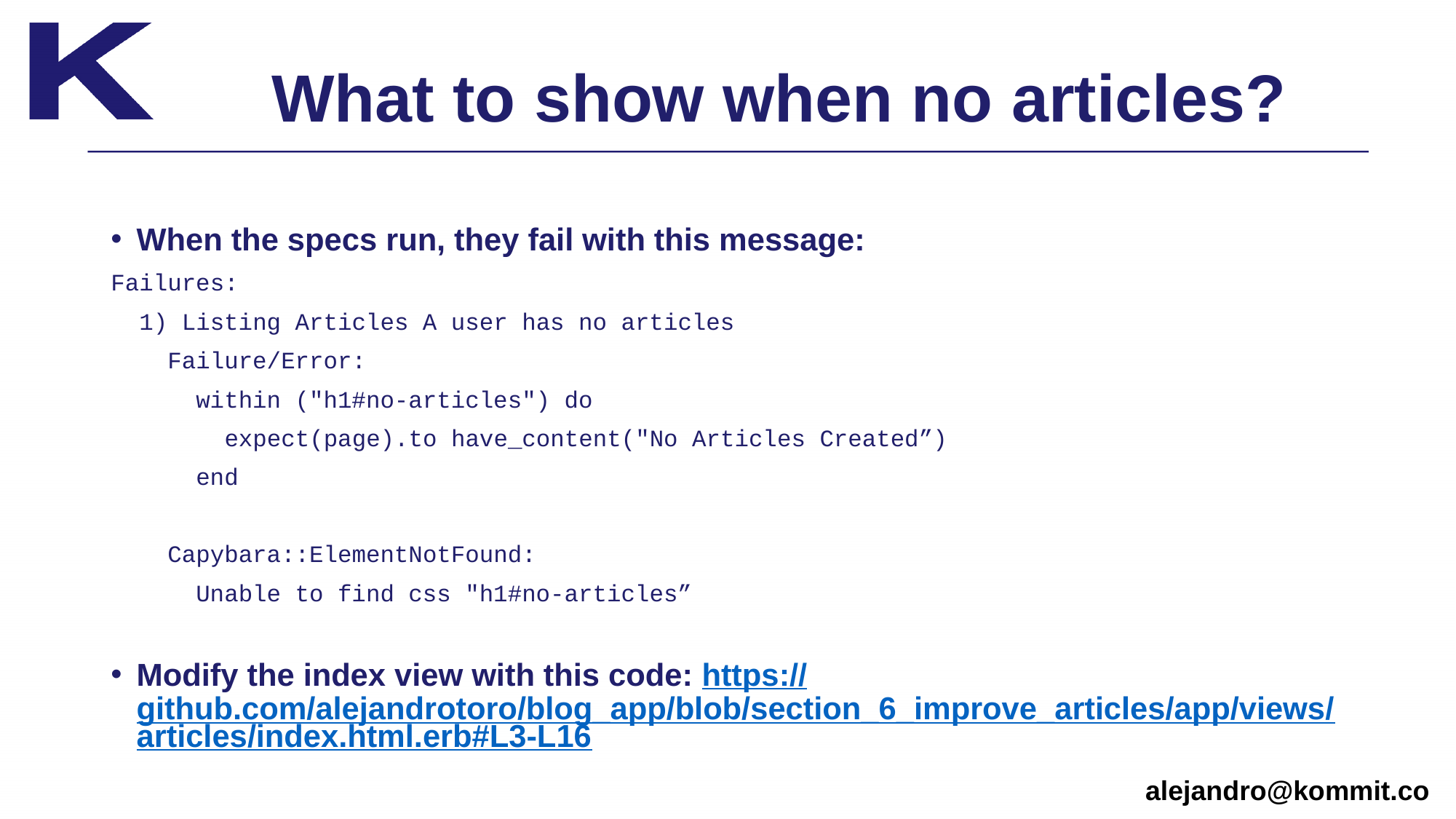

# What to show when no articles?
When the specs run, they fail with this message:
Failures:
  1) Listing Articles A user has no articles
    Failure/Error:
      within ("h1#no-articles") do
        expect(page).to have_content("No Articles Created”)
      end

    Capybara::ElementNotFound:
      Unable to find css "h1#no-articles”

Modify the index view with this code: https://github.com/alejandrotoro/blog_app/blob/section_6_improve_articles/app/views/articles/index.html.erb#L3-L16
alejandro@kommit.co